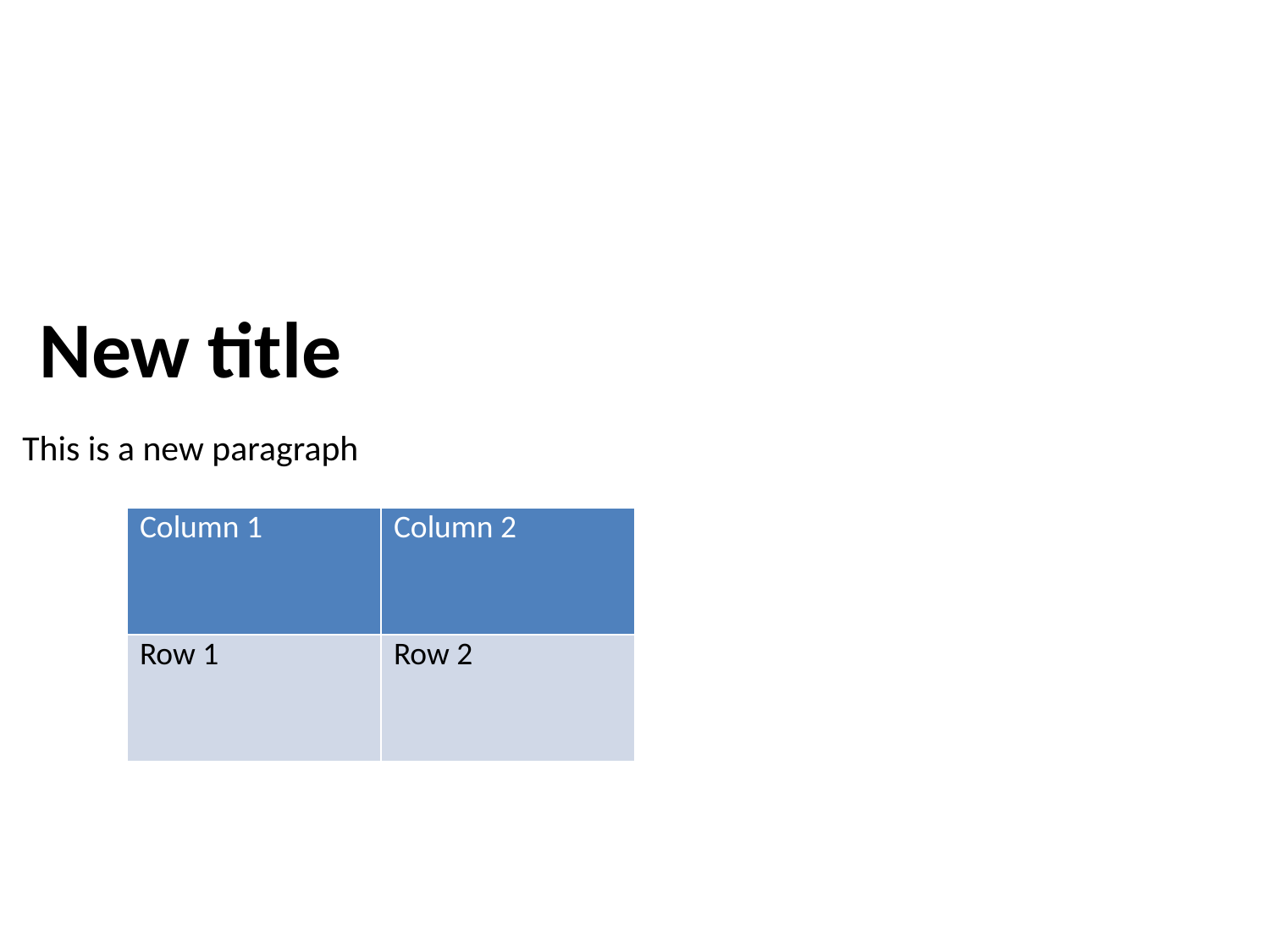

New title

This is a new paragraph
| Column 1 | Column 2 |
| --- | --- |
| Row 1 | Row 2 |